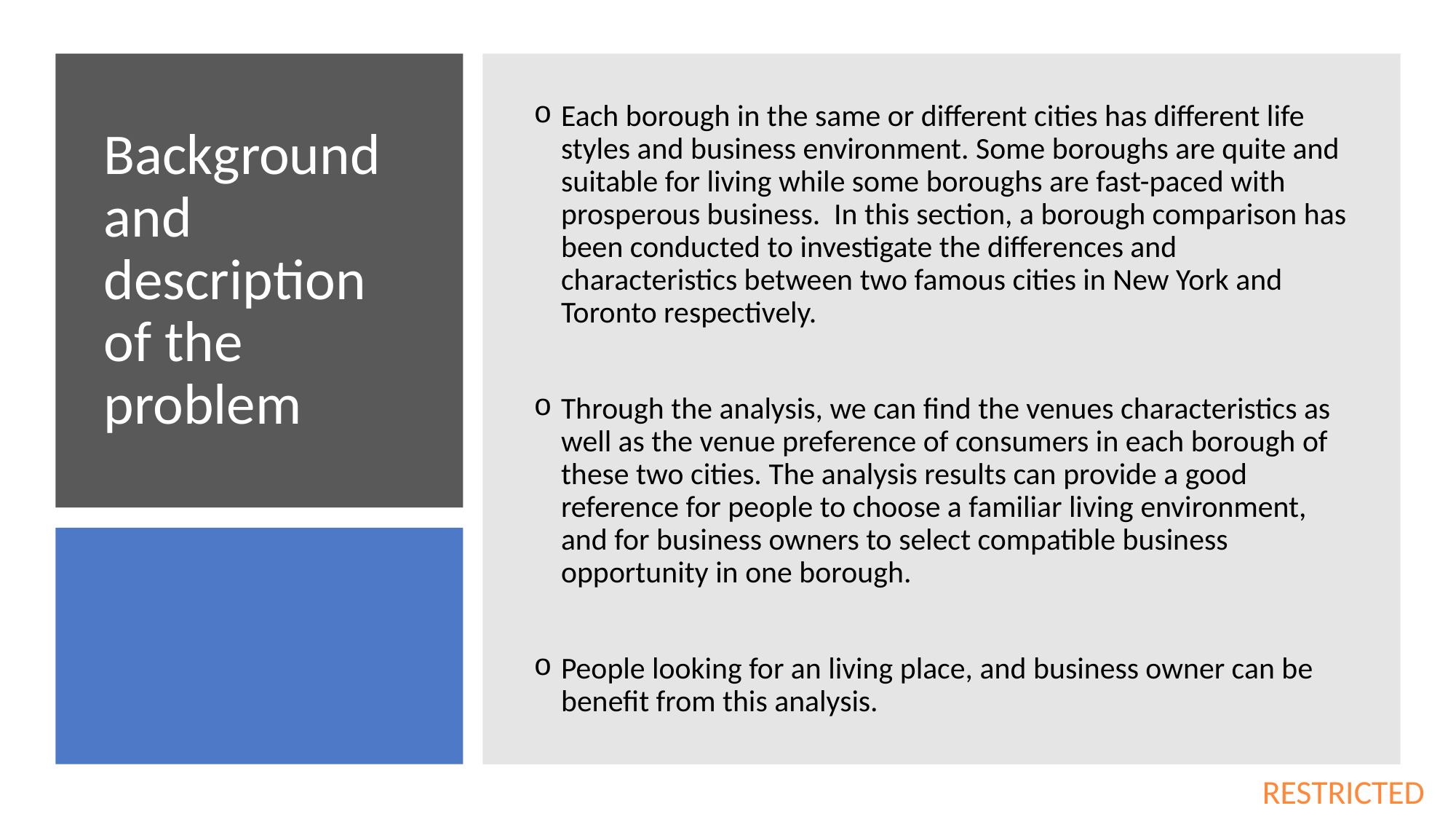

Each borough in the same or different cities has different life styles and business environment. Some boroughs are quite and suitable for living while some boroughs are fast-paced with prosperous business.  In this section, a borough comparison has been conducted to investigate the differences and characteristics between two famous cities in New York and Toronto respectively.

Through the analysis, we can find the venues characteristics as well as the venue preference of consumers in each borough of these two cities. The analysis results can provide a good reference for people to choose a familiar living environment, and for business owners to select compatible business opportunity in one borough.

People looking for an living place, and business owner can be benefit from this analysis.
# Background and description of the problem